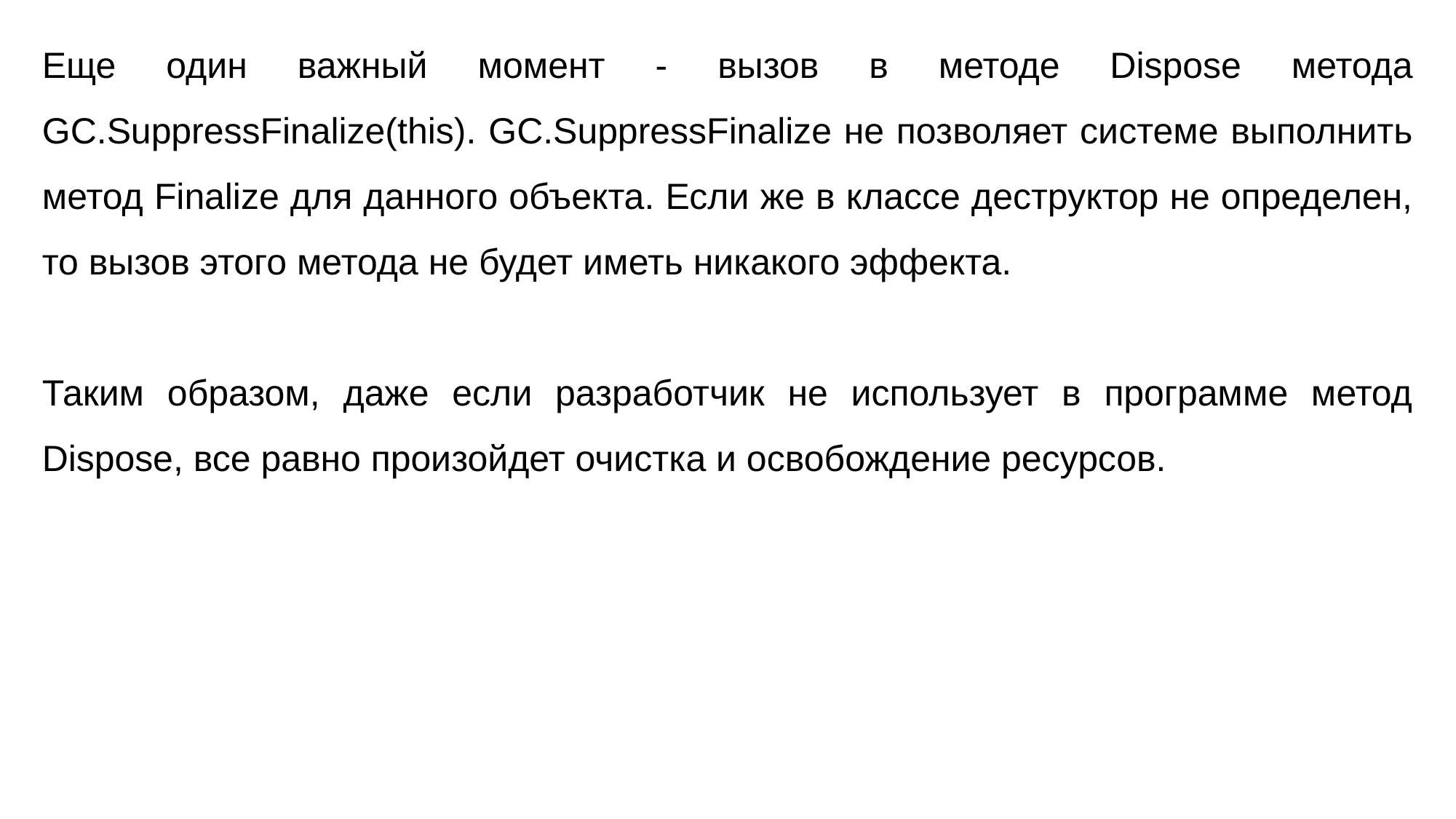

Еще один важный момент - вызов в методе Dispose метода GC.SuppressFinalize(this). GC.SuppressFinalize не позволяет системе выполнить метод Finalize для данного объекта. Если же в классе деструктор не определен, то вызов этого метода не будет иметь никакого эффекта.

Таким образом, даже если разработчик не использует в программе метод Dispose, все равно произойдет очистка и освобождение ресурсов.